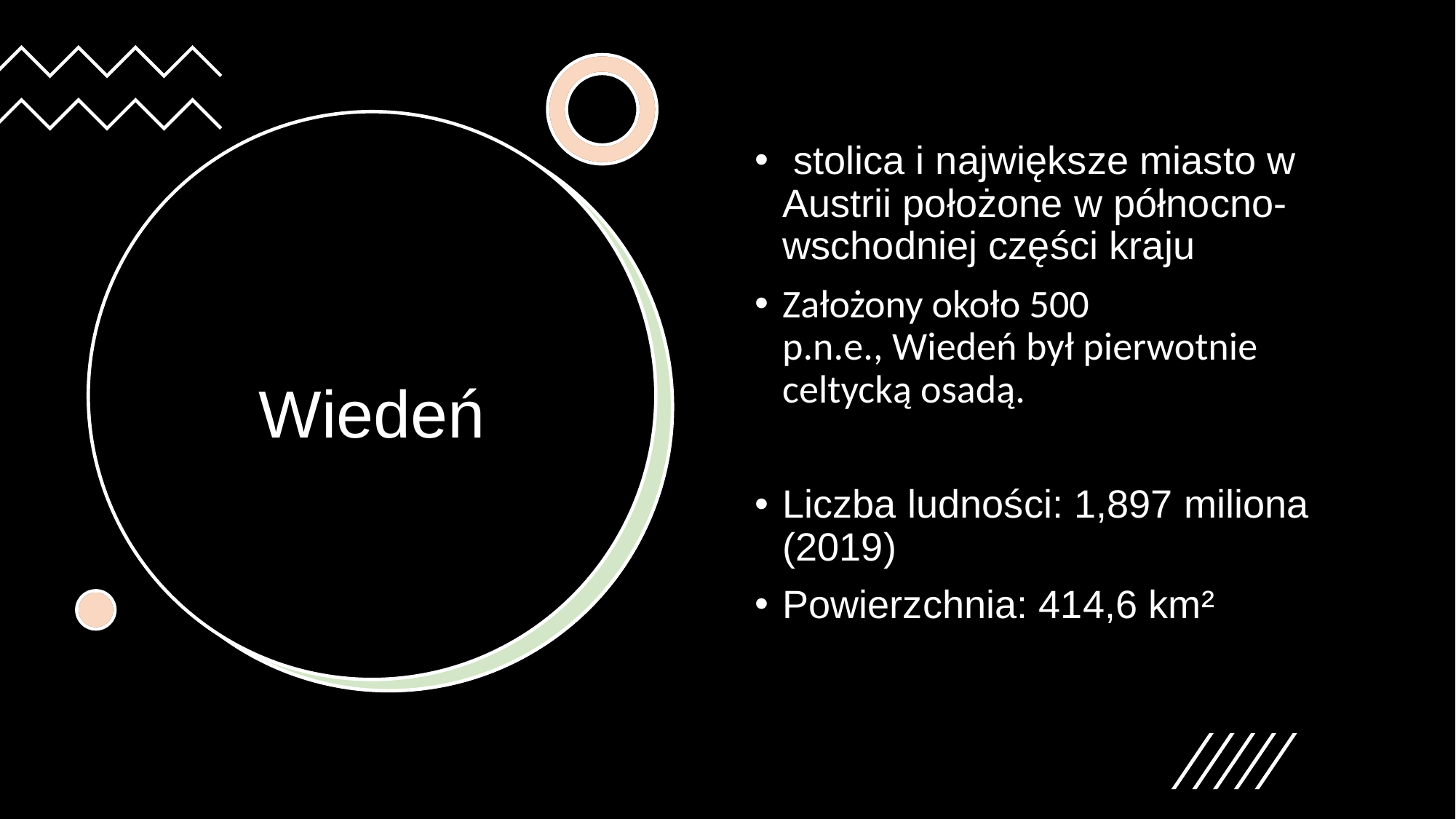

stolica i największe miasto w Austrii położone w północno-wschodniej części kraju
Założony około 500 p.n.e., Wiedeń był pierwotnie celtycką osadą.

Liczba ludności: 1,897 miliona (2019)
Powierzchnia: 414,6 km²
# Wiedeń